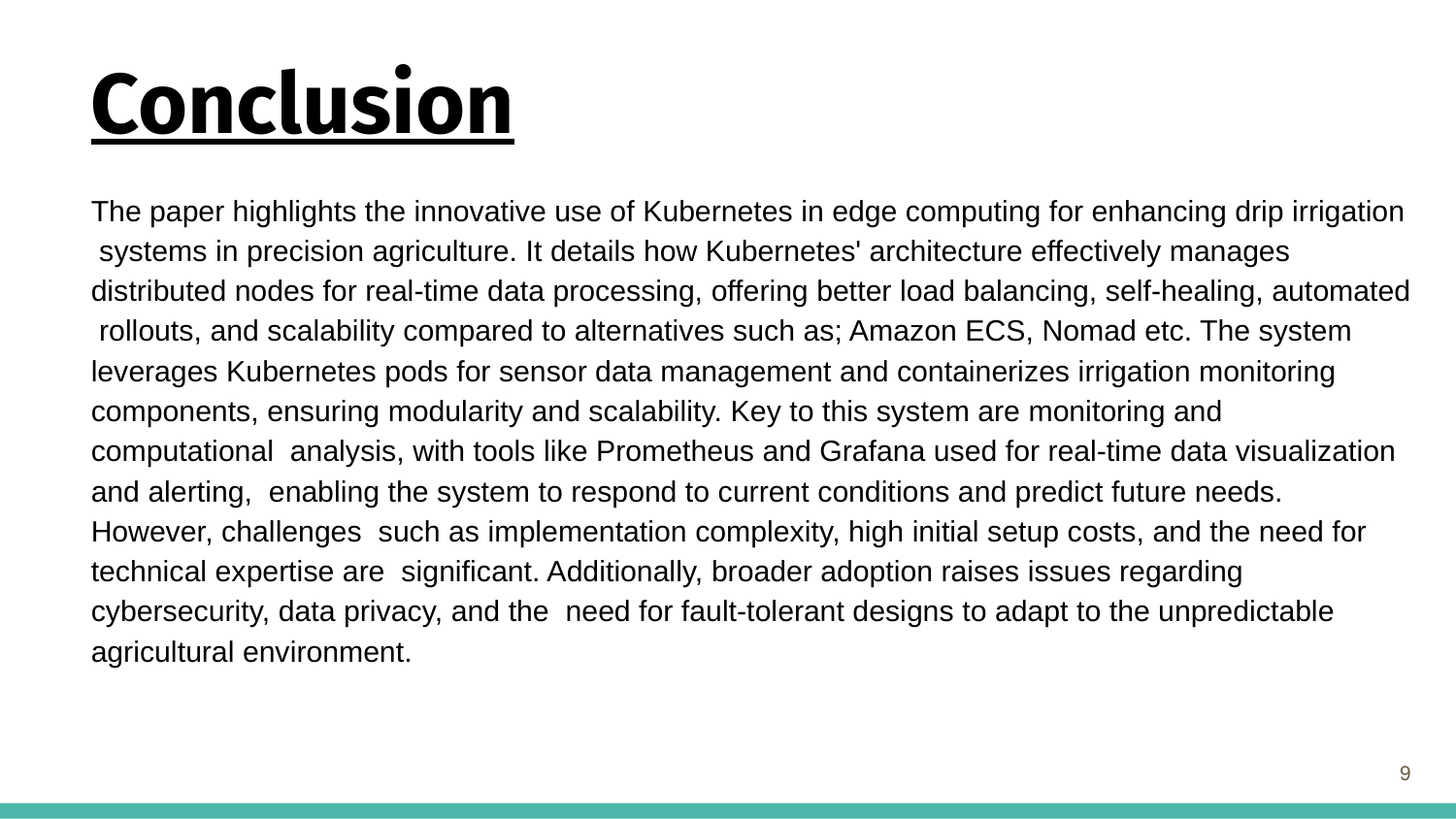

# Conclusion
The paper highlights the innovative use of Kubernetes in edge computing for enhancing drip irrigation  systems in precision agriculture. It details how Kubernetes' architecture effectively manages  distributed nodes for real-time data processing, offering better load balancing, self-healing, automated  rollouts, and scalability compared to alternatives such as; Amazon ECS, Nomad etc. The system  leverages Kubernetes pods for sensor data management and containerizes irrigation monitoring  components, ensuring modularity and scalability. Key to this system are monitoring and computational  analysis, with tools like Prometheus and Grafana used for real-time data visualization and alerting,  enabling the system to respond to current conditions and predict future needs. However, challenges  such as implementation complexity, high initial setup costs, and the need for technical expertise are  significant. Additionally, broader adoption raises issues regarding cybersecurity, data privacy, and the  need for fault-tolerant designs to adapt to the unpredictable agricultural environment.
9